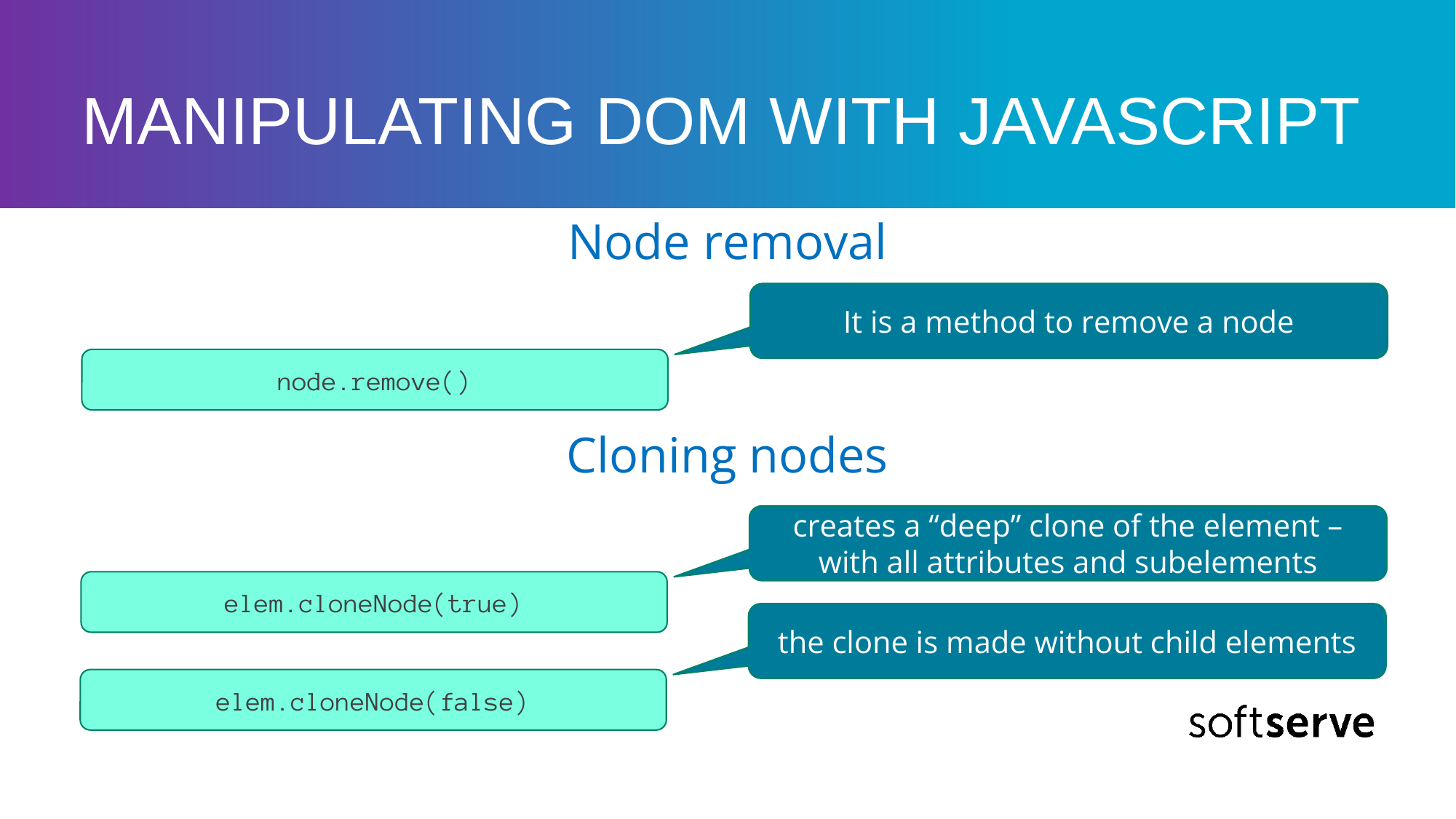

# MANIPULATING DOM WITH JAVASCRIPT
Node removal
It is a method to remove a node
node.remove()
Cloning nodes
creates a “deep” clone of the element – with all attributes and subelements
elem.cloneNode(true)
the clone is made without child elements
elem.cloneNode(false)